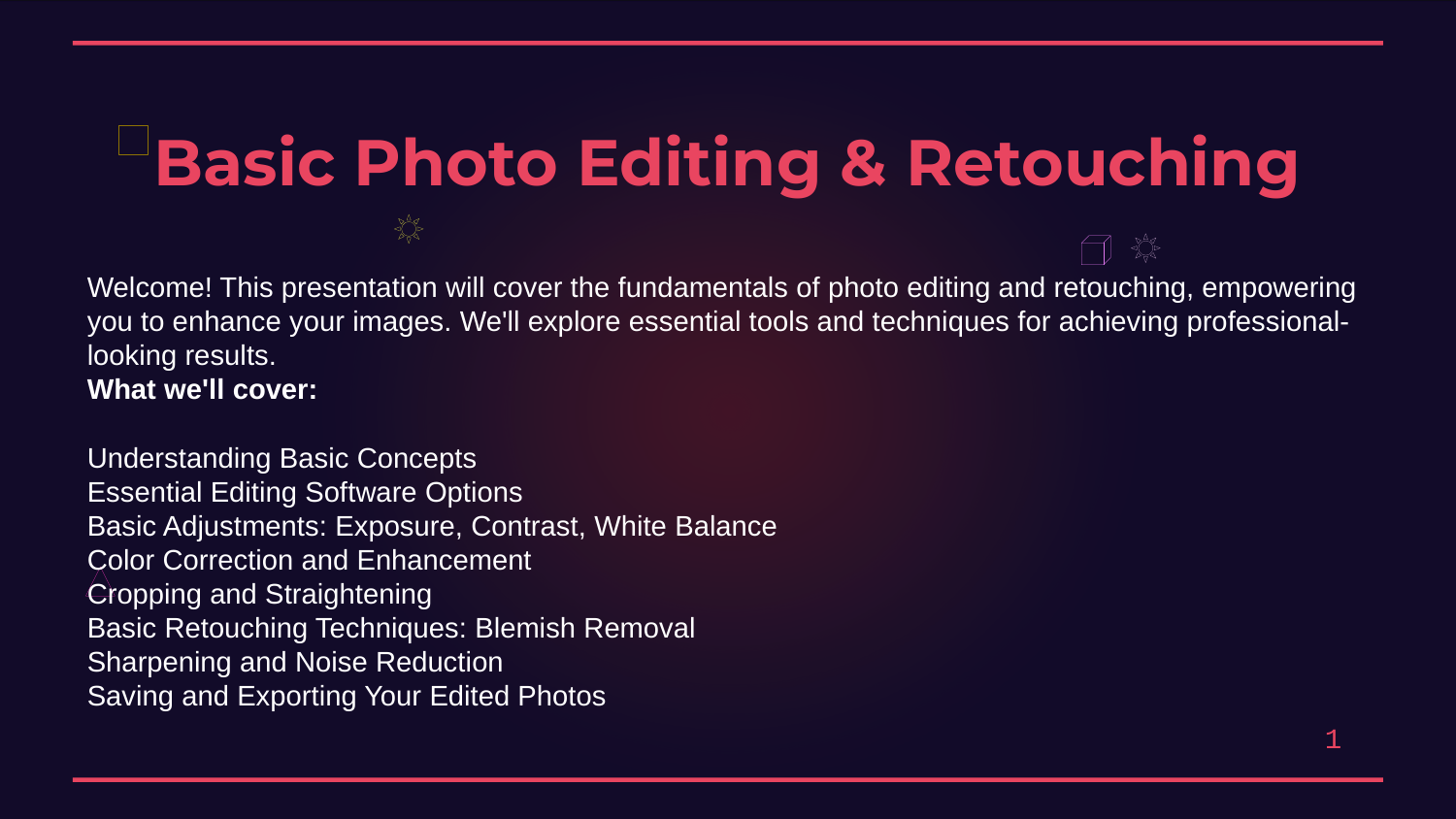

Basic Photo Editing & Retouching

Welcome! This presentation will cover the fundamentals of photo editing and retouching, empowering you to enhance your images. We'll explore essential tools and techniques for achieving professional-looking results.
What we'll cover:

Understanding Basic Concepts
Essential Editing Software Options
Basic Adjustments: Exposure, Contrast, White Balance
Color Correction and Enhancement
Cropping and Straightening
Basic Retouching Techniques: Blemish Removal
Sharpening and Noise Reduction
Saving and Exporting Your Edited Photos

1